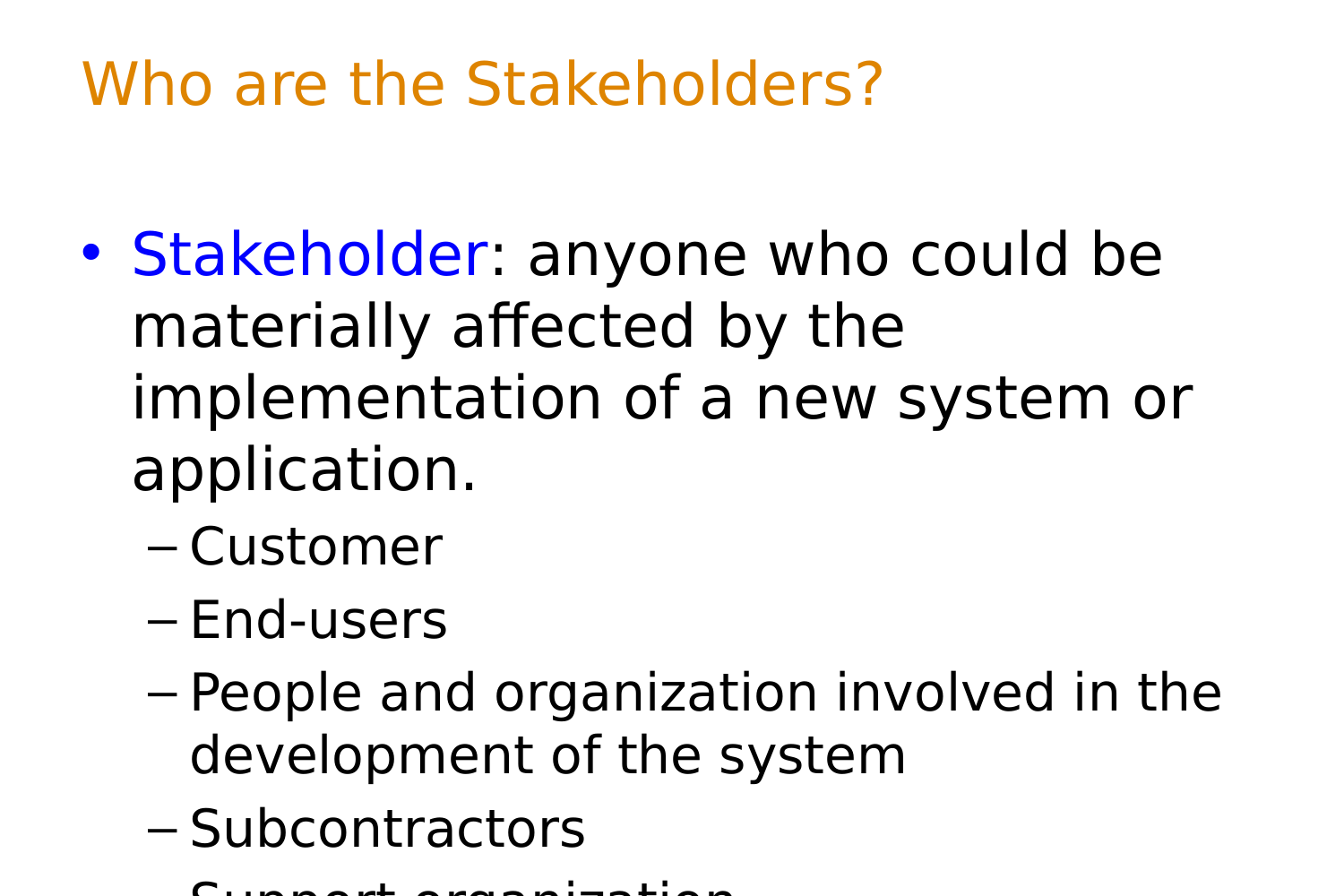

# Who are the Stakeholders?
Stakeholder: anyone who could be materially affected by the implementation of a new system or application.
Customer
End-users
People and organization involved in the development of the system
Subcontractors
Support organization
Outside agencies that interact with the system and the development process
U.S. Federal Aviation Administration (FAA)
Food and Drug Administration (FDA)